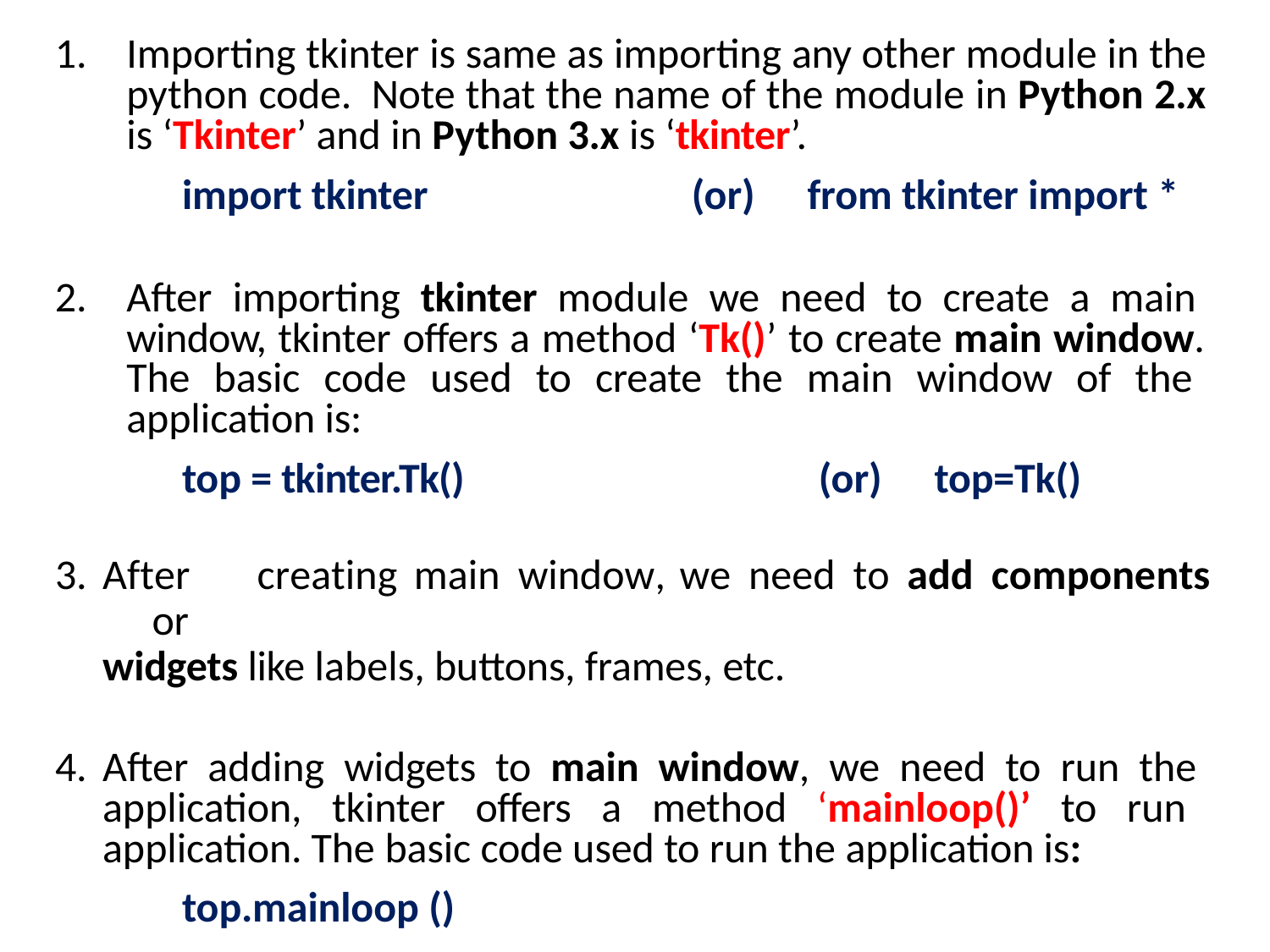

Importing tkinter is same as importing any other module in the  python code. Note that the name of the module in Python 2.x  is ‘Tkinter’ and in Python 3.x is ‘tkinter’.
import tkinter	(or)     from tkinter import *

After importing tkinter module we need to create a main  window, tkinter offers a method ‘Tk()’ to create main window.  The basic code used to create the main window of the  application is:
top = tkinter.Tk()	(or)     top=Tk()

After	creating	main	window,	we	need	to	add	components	or
widgets like labels, buttons, frames, etc.

After adding widgets to main window, we need to run the  application, tkinter offers a method ‘mainloop()’ to run  application. The basic code used to run the application is:
top.mainloop ()